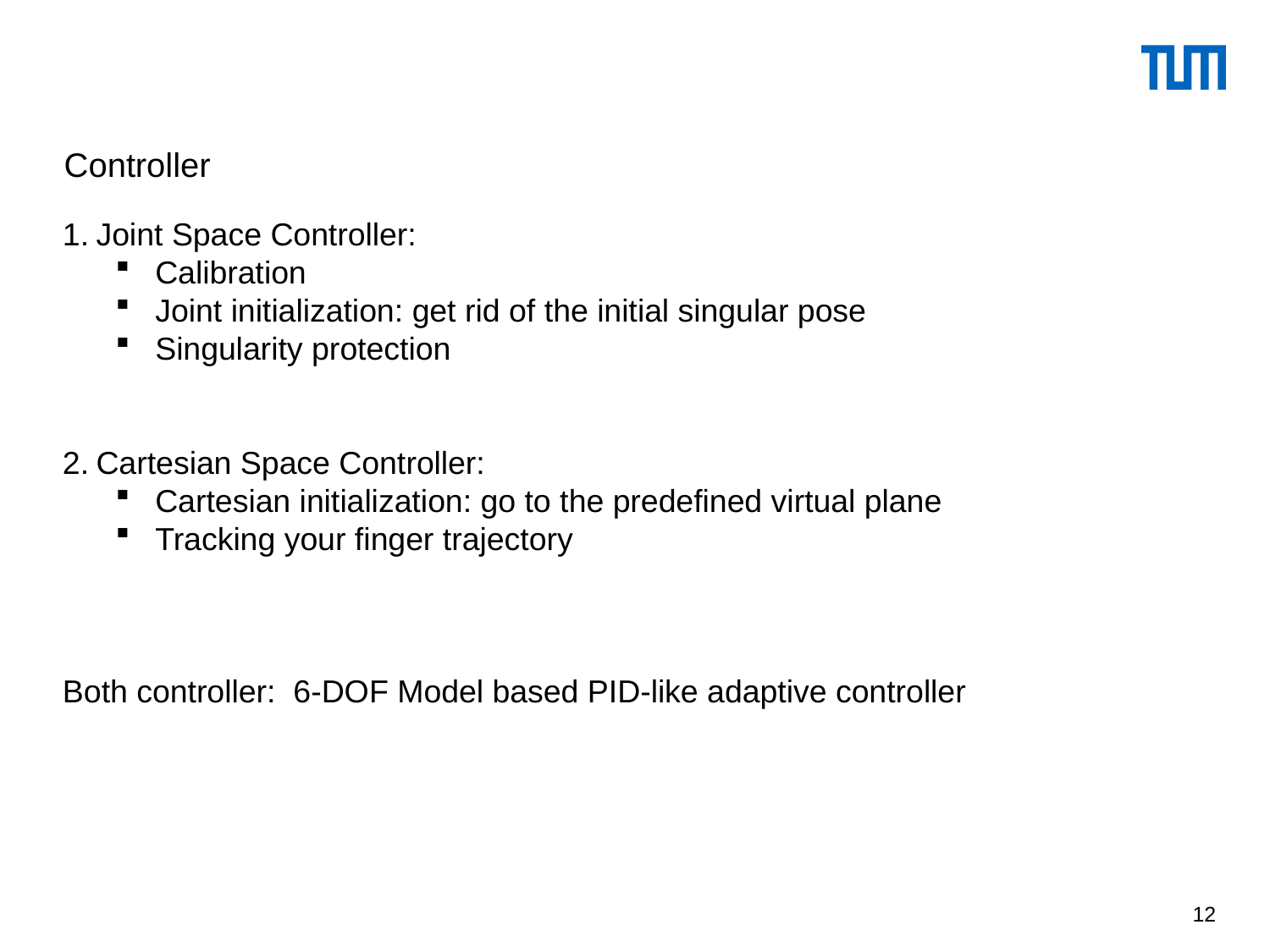

# Controller
Joint Space Controller:
Calibration
Joint initialization: get rid of the initial singular pose
Singularity protection

Cartesian Space Controller:
Cartesian initialization: go to the predefined virtual plane
Tracking your finger trajectory

Both controller:  6-DOF Model based PID-like adaptive controller
12